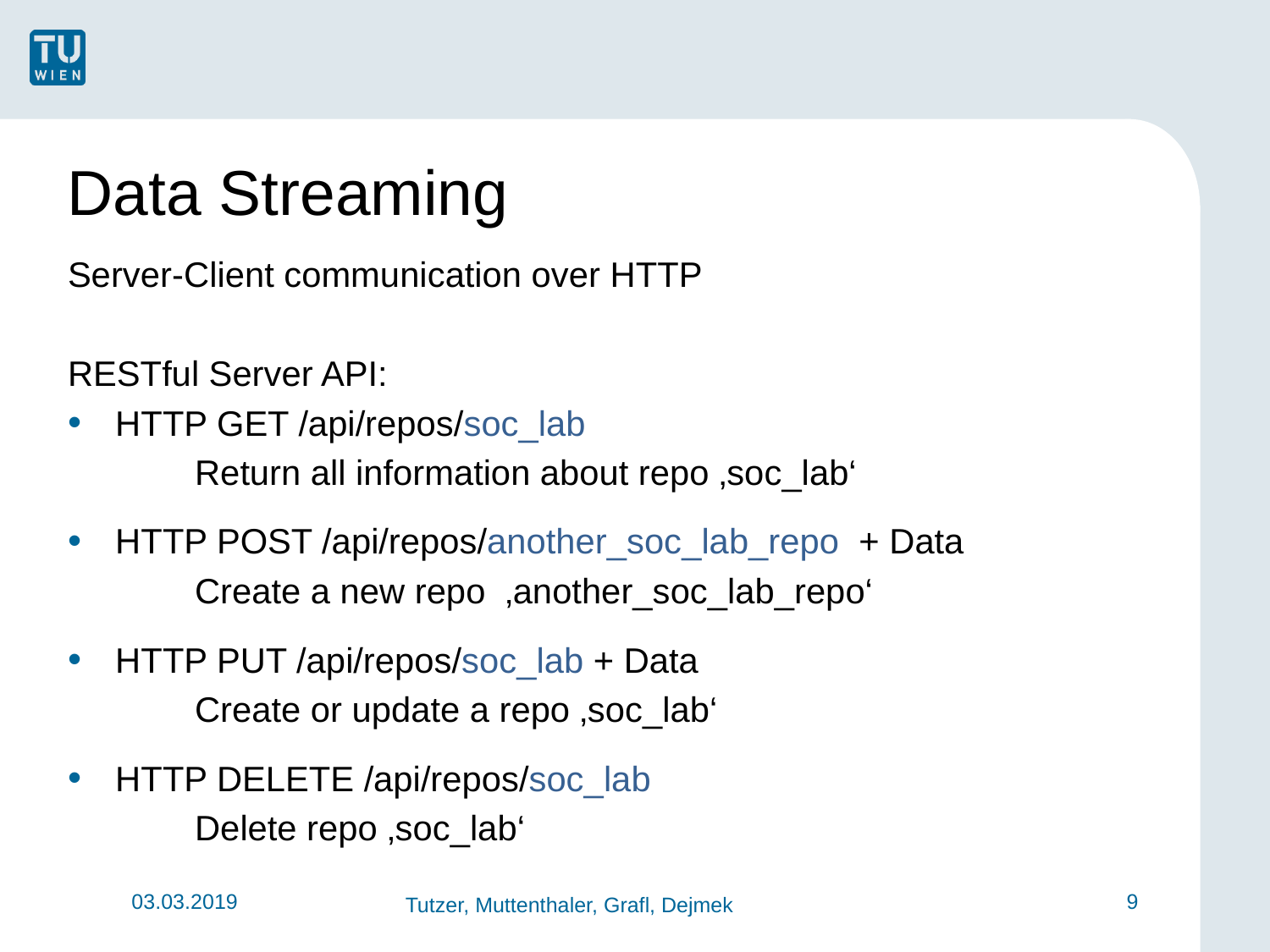

# Data Streaming
Server-Client communication over HTTP

RESTful Server API:
HTTP GET /api/repos/soc_lab
	Return all information about repo ‚soc_lab‘

HTTP POST /api/repos/another_soc_lab_repo  + Data
	Create a new repo  ‚another_soc_lab_repo‘

HTTP PUT /api/repos/soc_lab + Data
	Create or update a repo ‚soc_lab‘

HTTP DELETE /api/repos/soc_lab
	Delete repo ‚soc_lab‘